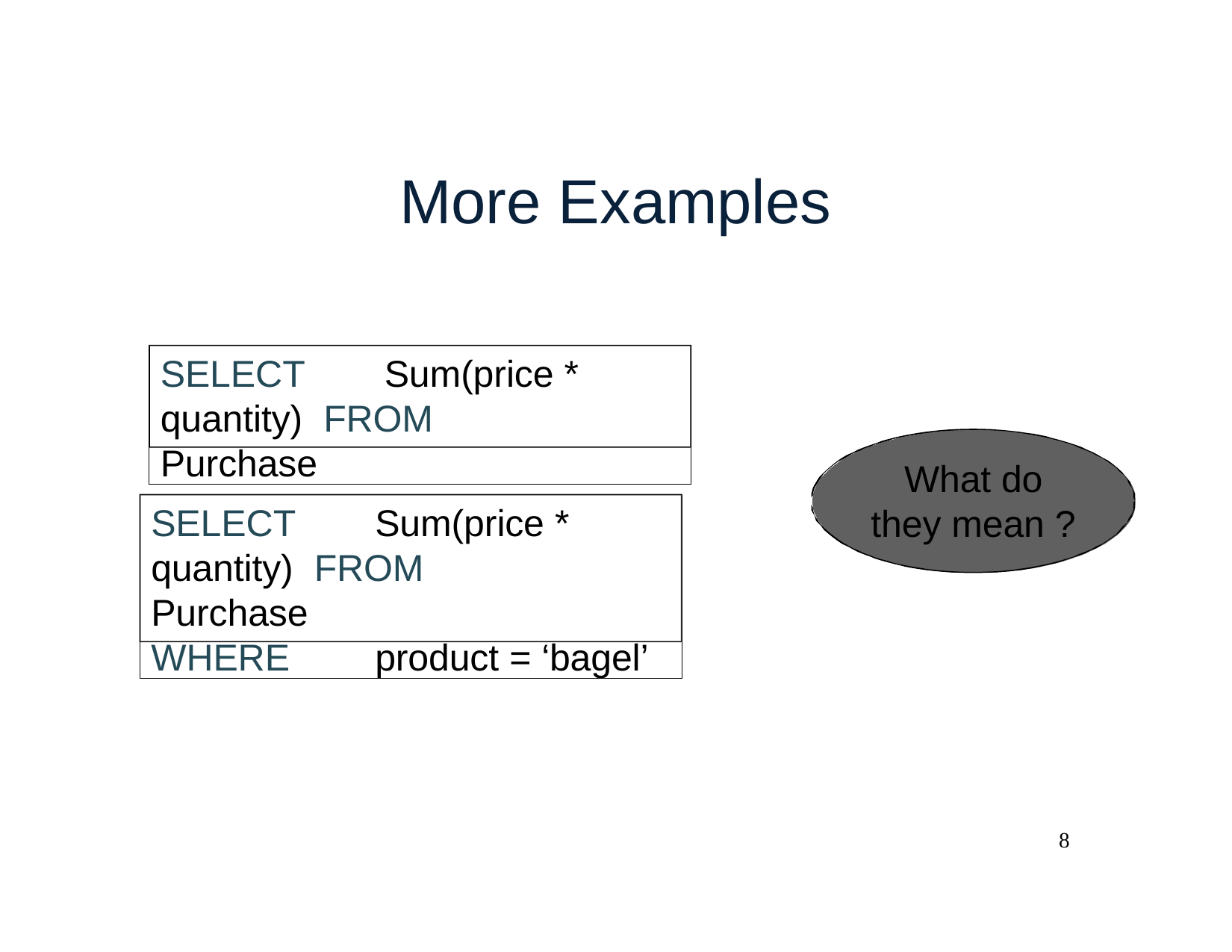

# More Examples

SELECT	Sum(price * quantity)  FROM		Purchase

What do  they mean ?

SELECT	Sum(price * quantity)  FROM		Purchase
WHERE	product = ‘bagel’
8